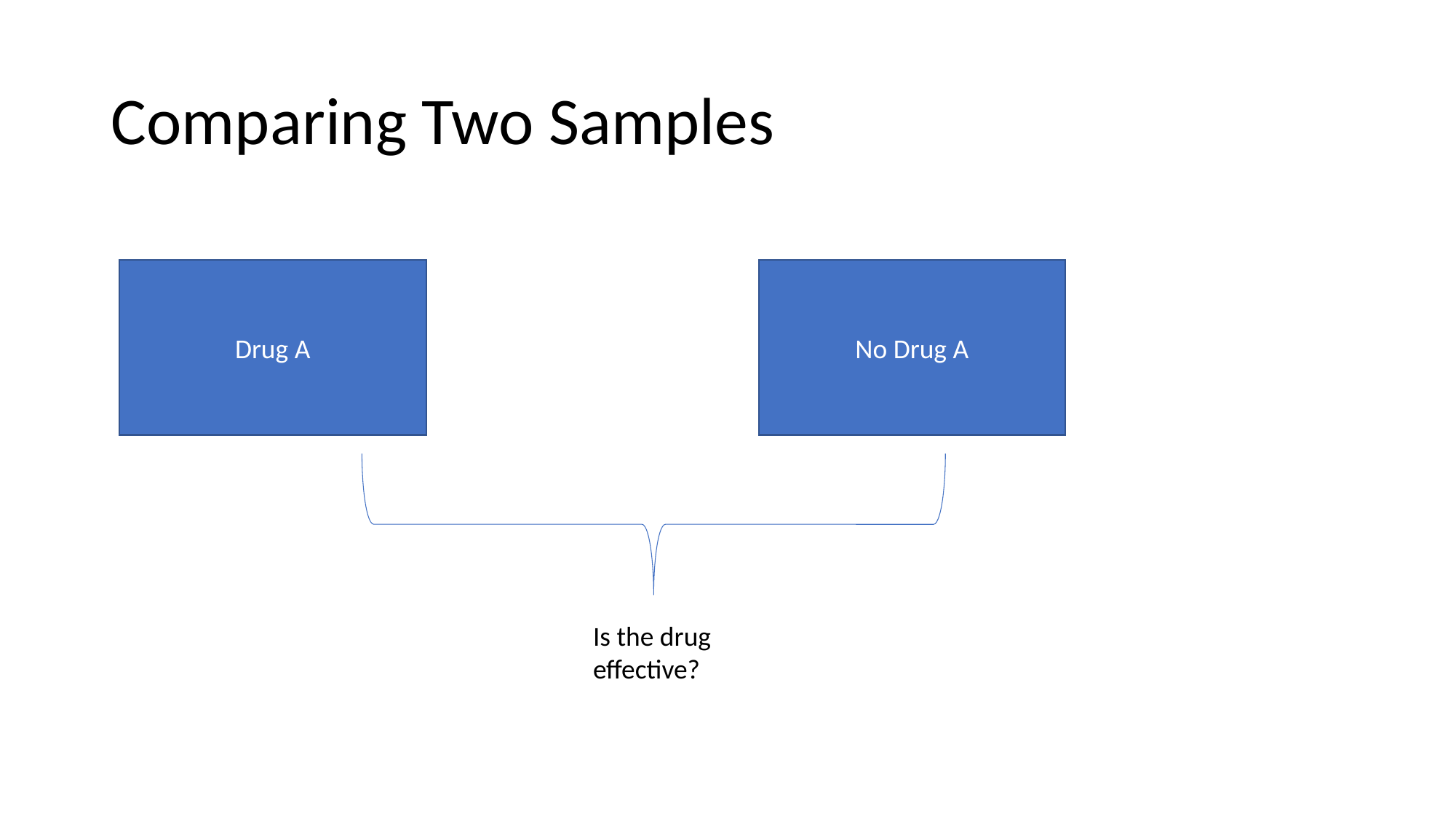

# Comparing Two Samples

No Drug A
Drug A
Is the drug effective?